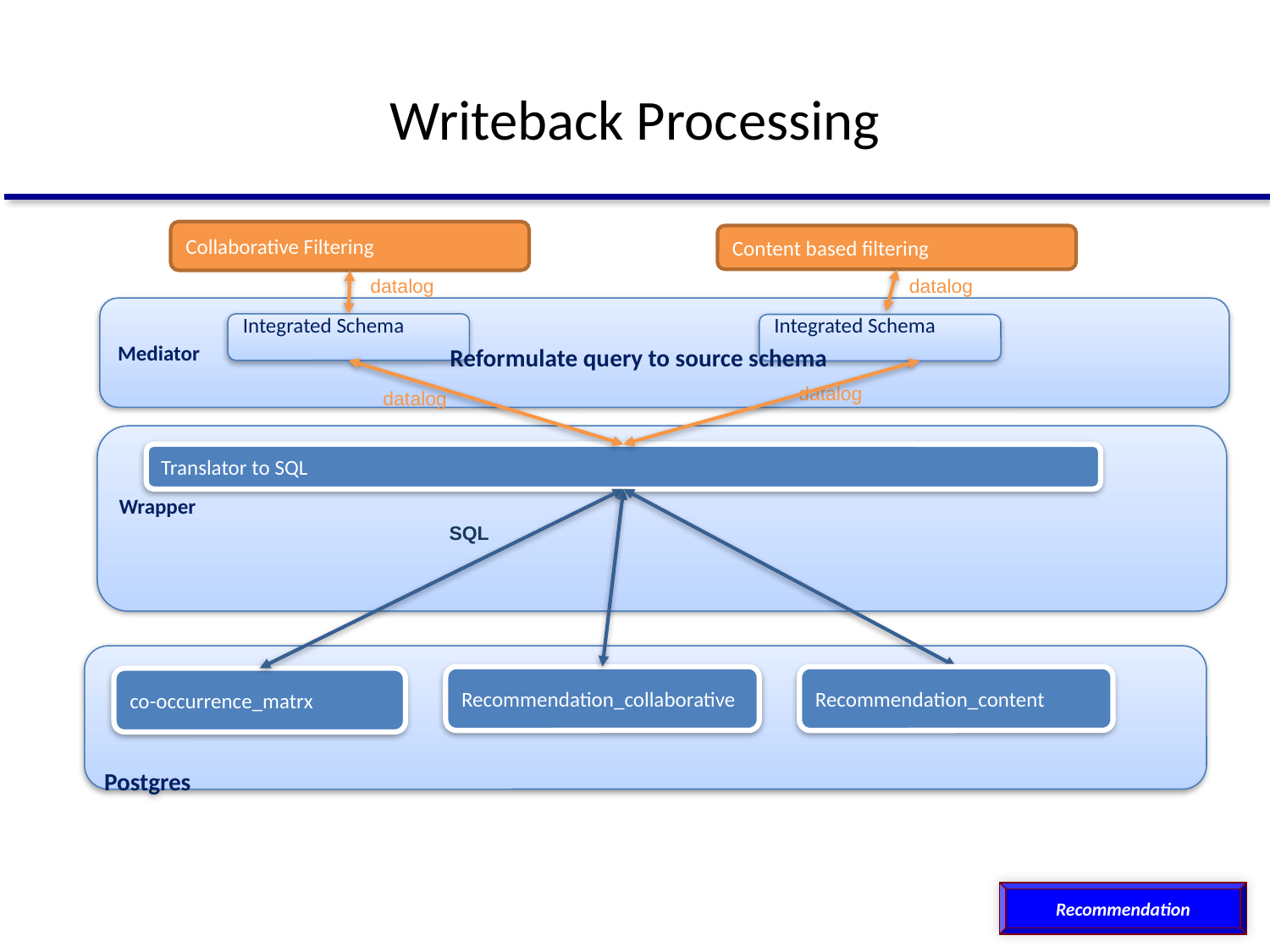

# Writeback Processing
Collaborative Filtering
Content based filtering
datalog
datalog
Mediator
Integrated Schema

Integrated Schema

Reformulate query to source schema

datalog
datalog
Wrapper

Query Criteria
Translator to SQL
SQL

Postgres

Recommendation_collaborative
Recommendation_content
co-occurrence_matrx
Recommendation